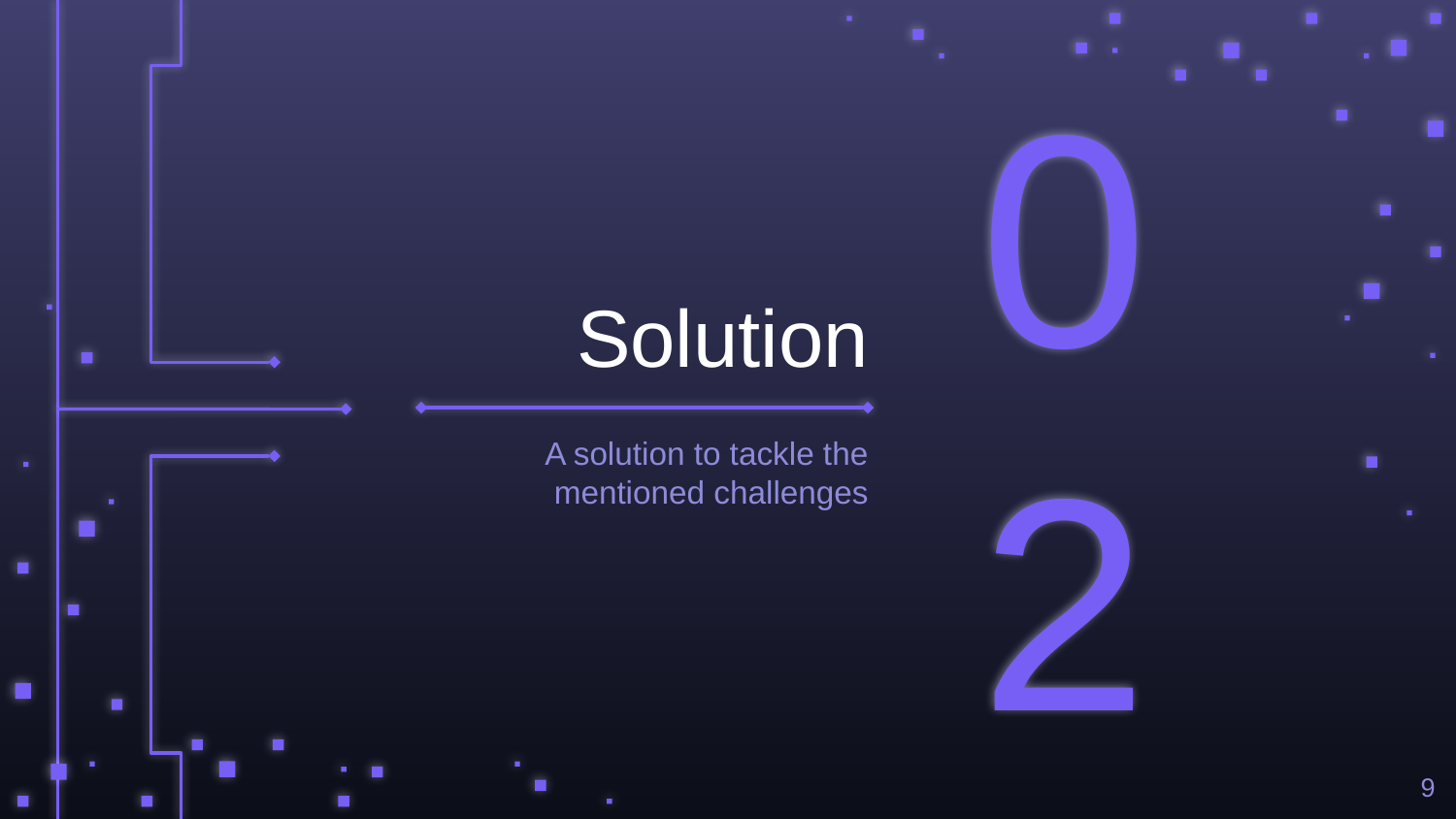

# Solution
02
A solution to tackle the mentioned challenges
9